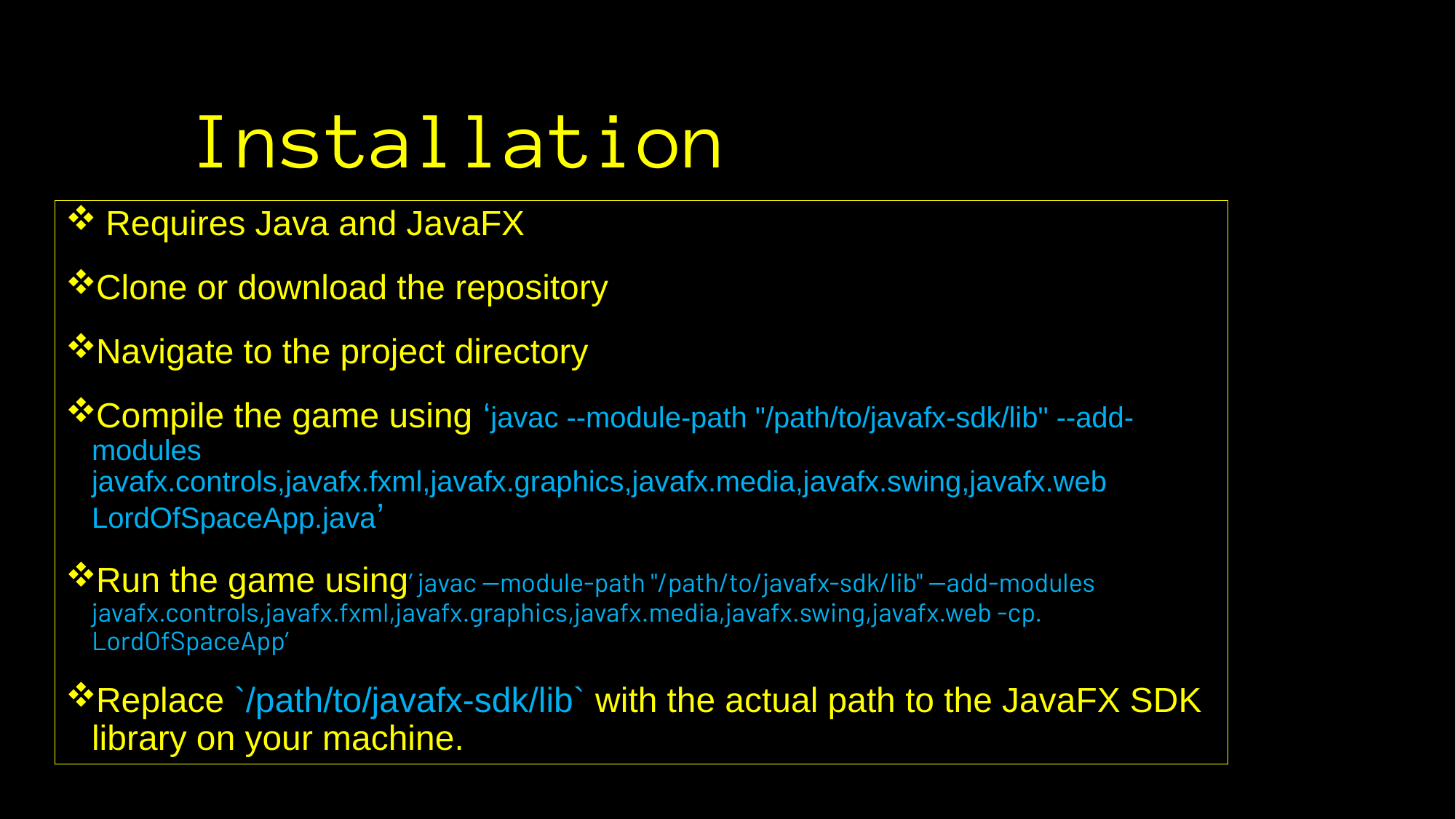

# Installation
 Requires Java and JavaFX
Clone or download the repository
Navigate to the project directory
Compile the game using ‘javac --module-path "/path/to/javafx-sdk/lib" --add-modules javafx.controls,javafx.fxml,javafx.graphics,javafx.media,javafx.swing,javafx.web LordOfSpaceApp.java’
Run the game using’ javac --module-path "/path/to/javafx-sdk/lib" --add-modules javafx.controls,javafx.fxml,javafx.graphics,javafx.media,javafx.swing,javafx.web -cp. LordOfSpaceApp’
Replace `/path/to/javafx-sdk/lib` with the actual path to the JavaFX SDK library on your machine.